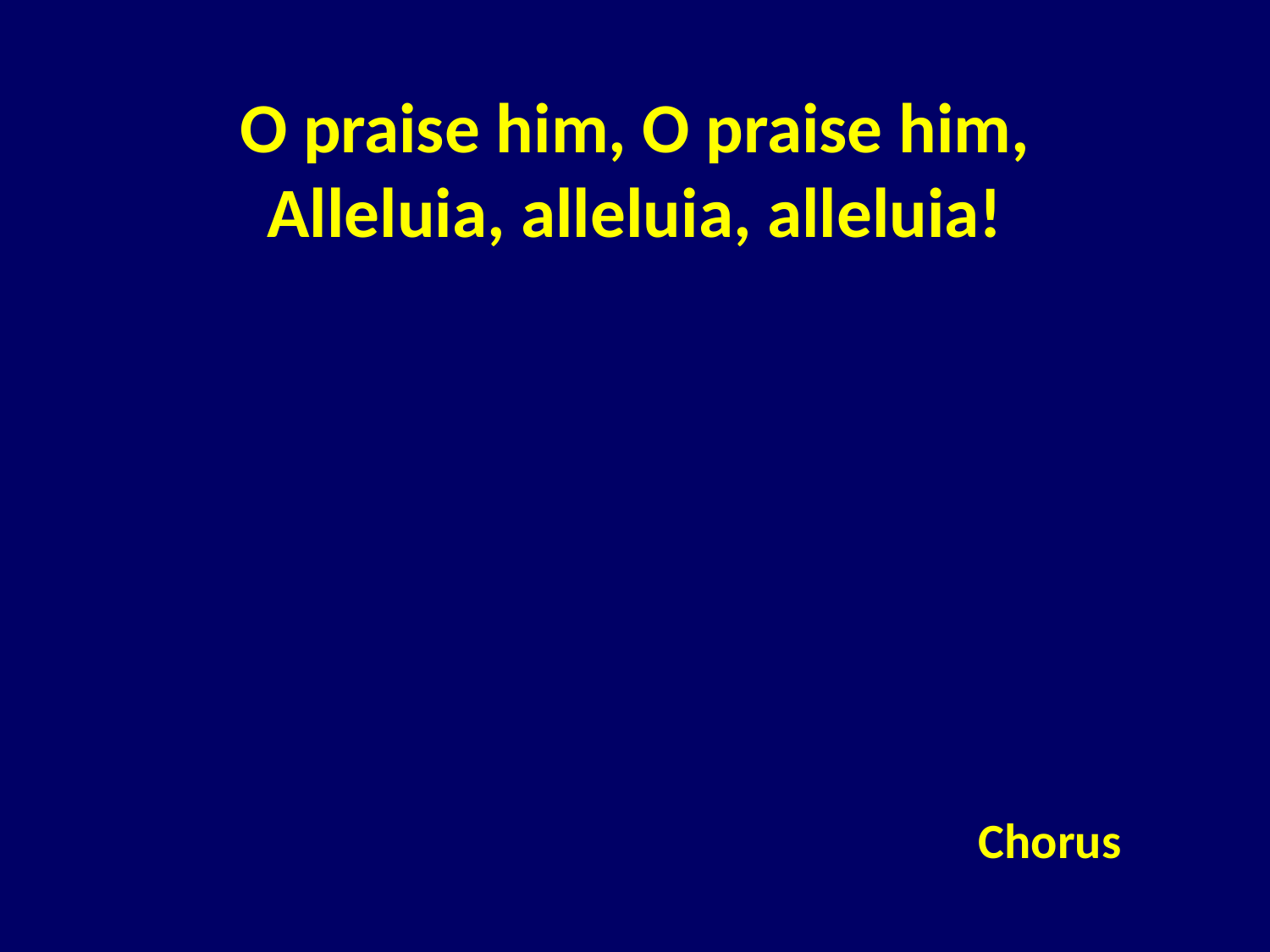

O praise him, O praise him,
Alleluia, alleluia, alleluia!

Chorus